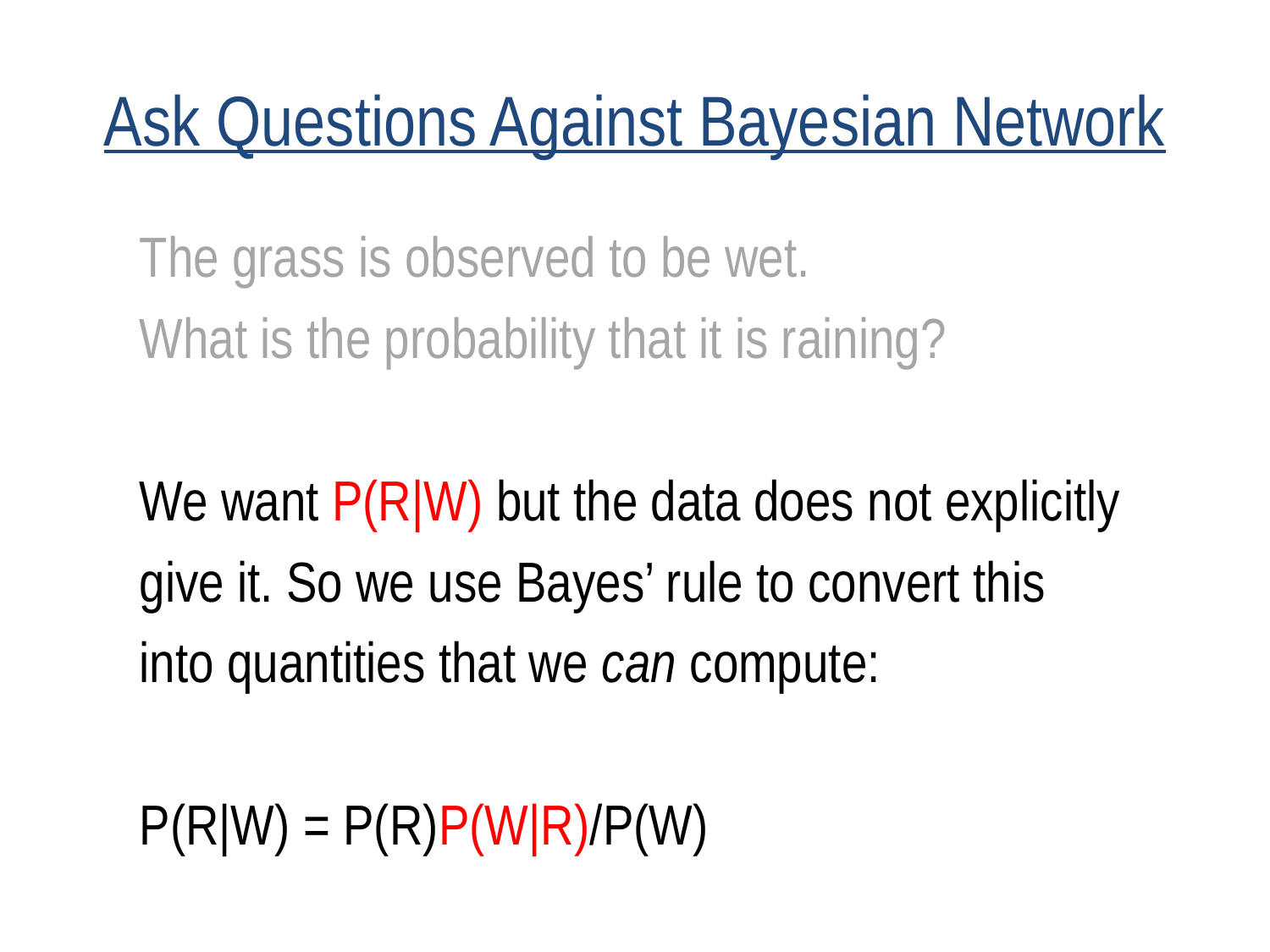

# Ask Questions Against Bayesian Network
The grass is observed to be wet.
What is the probability that it is raining?

We want P(R|W) but the data does not explicitly give it. So we use Bayes’ rule to convert this into quantities that we can compute:

P(R|W) = P(R)P(W|R)/P(W)